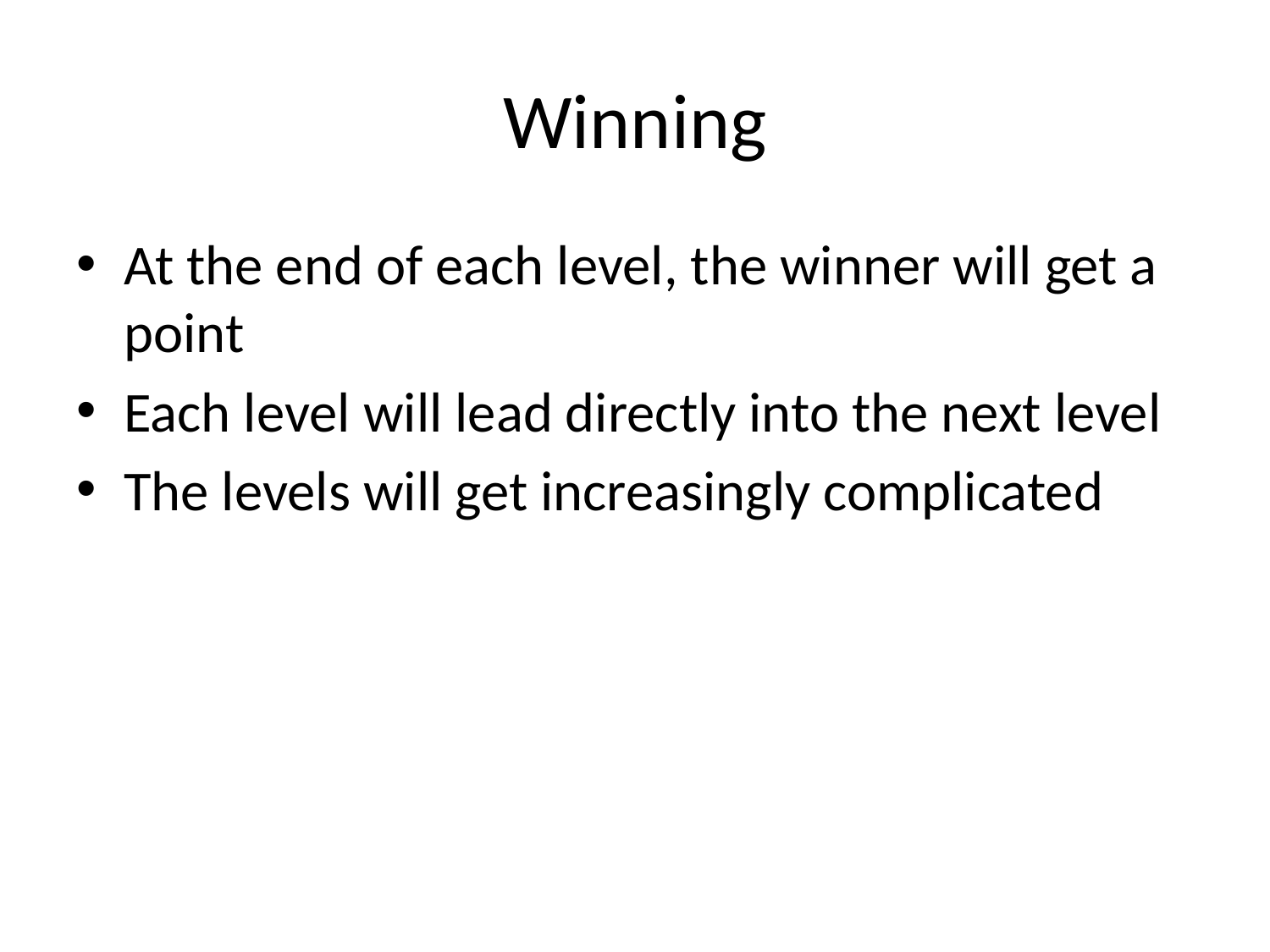

# Winning
At the end of each level, the winner will get a point
Each level will lead directly into the next level
The levels will get increasingly complicated